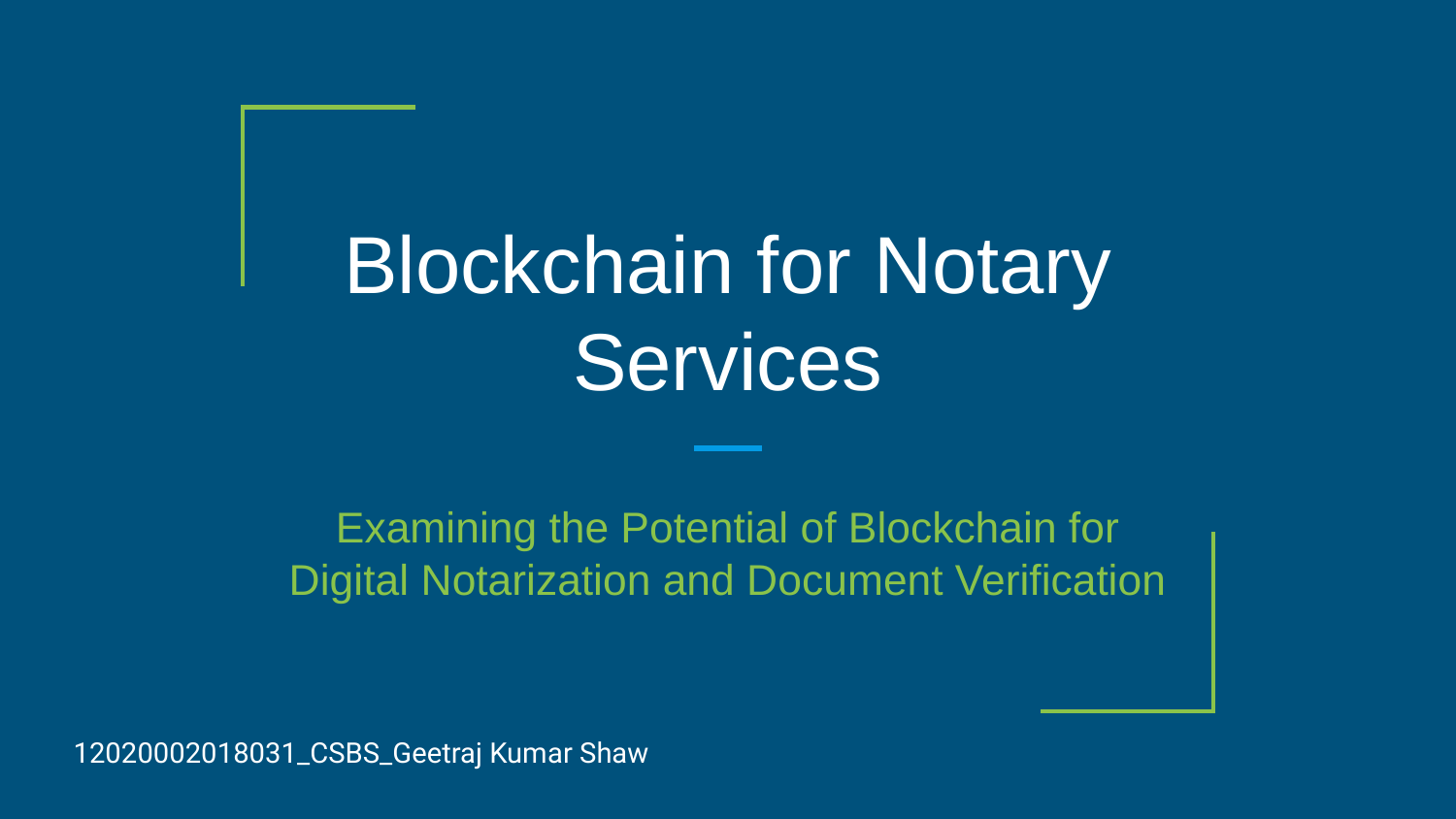

# Blockchain for Notary Services
Examining the Potential of Blockchain for Digital Notarization and Document Verification
12020002018031_CSBS_Geetraj Kumar Shaw